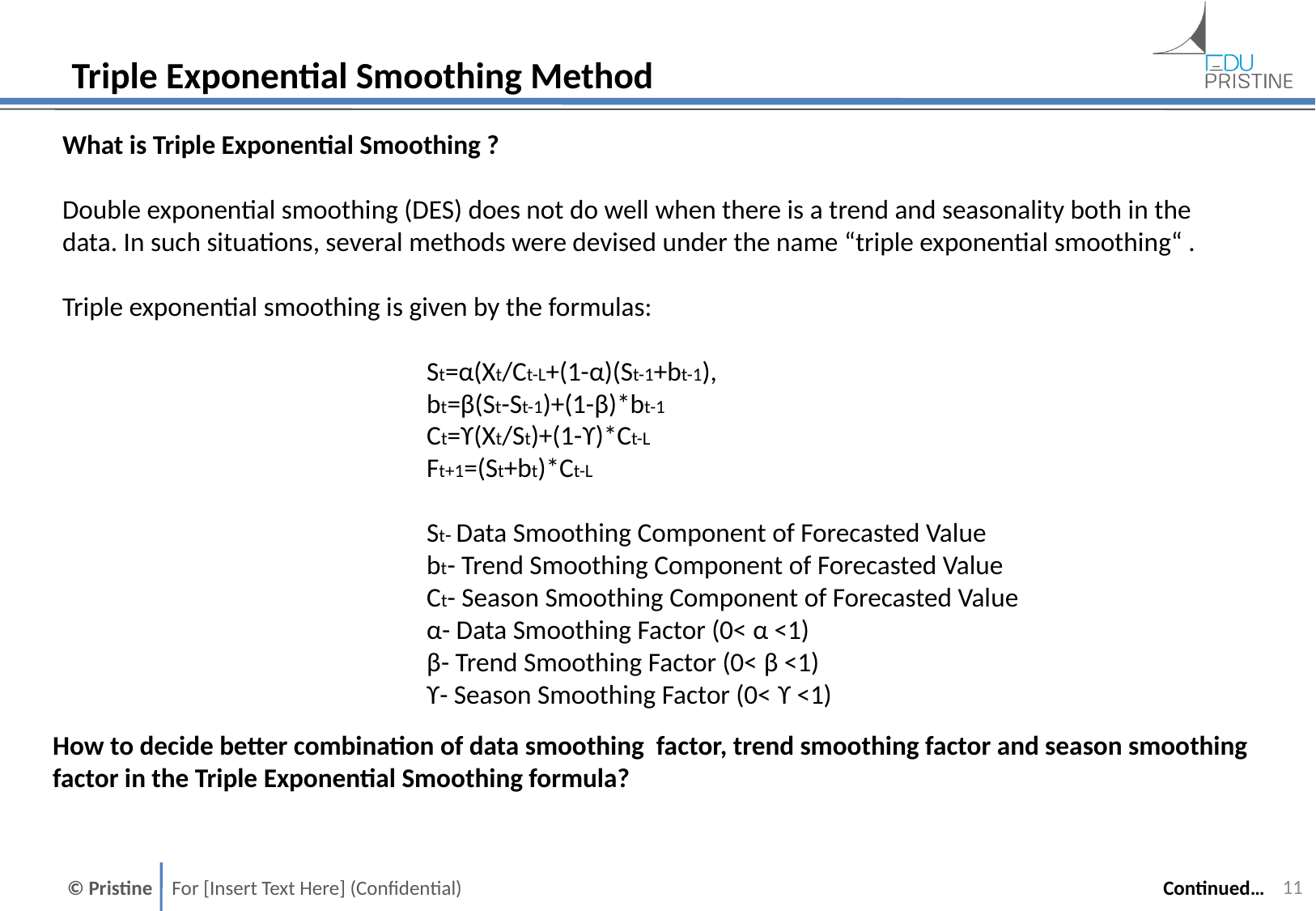

# Triple Exponential Smoothing Method
What is Triple Exponential Smoothing ?

Double exponential smoothing (DES) does not do well when there is a trend and seasonality both in the data. In such situations, several methods were devised under the name “triple exponential smoothing“ .

Triple exponential smoothing is given by the formulas:

			St=α(Xt/Ct-L+(1-α)(St-1+bt-1),
			bt=β(St-St-1)+(1-β)*bt-1
			Ct=ϒ(Xt/St)+(1-ϒ)*Ct-L
			Ft+1=(St+bt)*Ct-L

			St- Data Smoothing Component of Forecasted Value
			bt- Trend Smoothing Component of Forecasted Value
			Ct- Season Smoothing Component of Forecasted Value
			α- Data Smoothing Factor (0< α <1)
			β- Trend Smoothing Factor (0< β <1)
			ϒ- Season Smoothing Factor (0< ϒ <1)

How to decide better combination of data smoothing  factor, trend smoothing factor and season smoothing factor in the Triple Exponential Smoothing formula?
11
Continued…